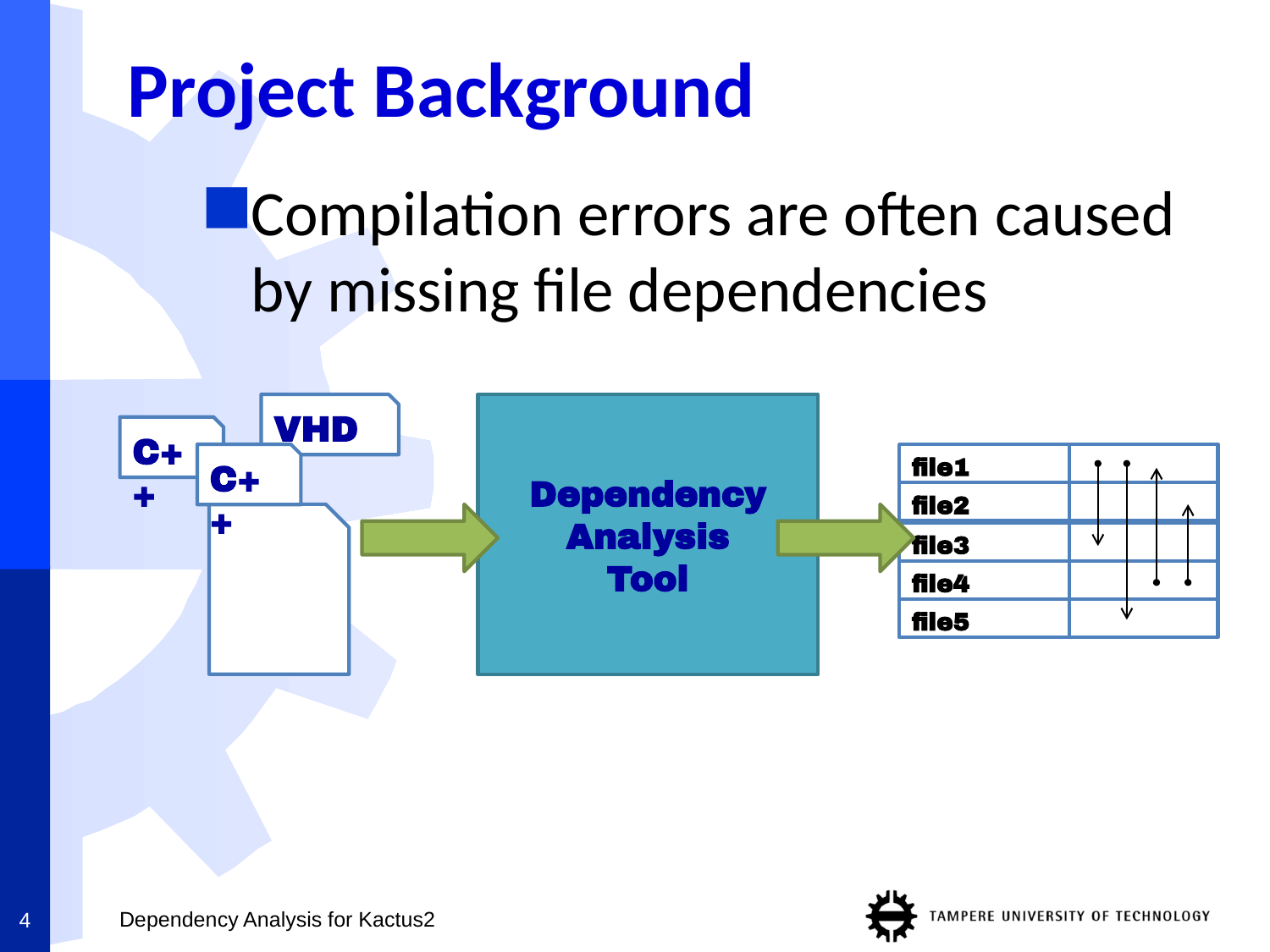

# Project Background
Compilation errors are often caused by missing file dependencies
VHDL
Dependency
Analysis
Tool
C++
C++

file1

file2

file3

file4

file5
4